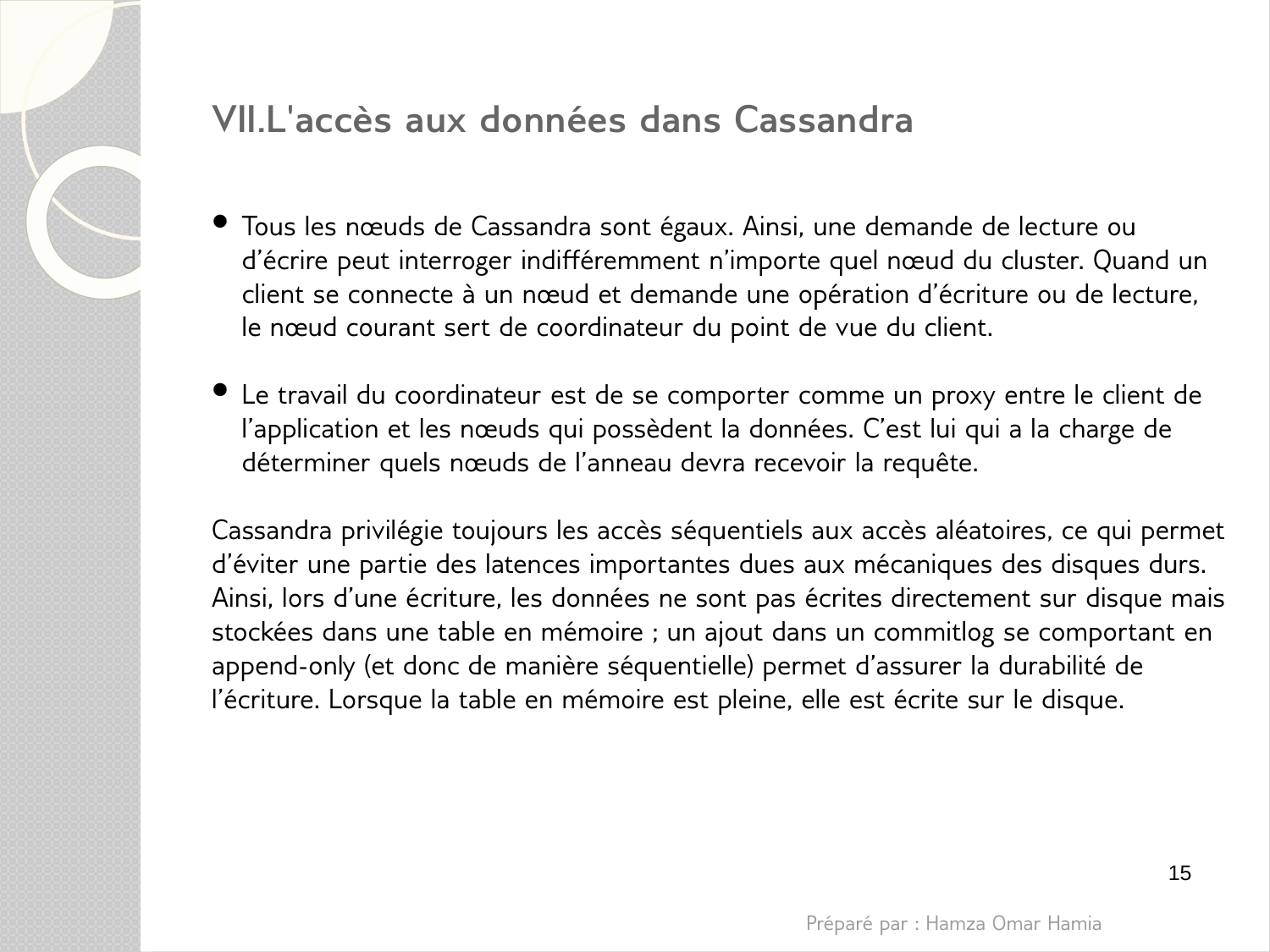

VII.L'accès aux données dans Cassandra
Tous les noeuds de Cassandra sont égaux. Ainsi, une demande de lecture ou d’écrire peut interroger indifféremment n’importe quel noeud du cluster. Quand un client se connecte à un noeud et demande une opération d’écriture ou de lecture, le noeud courant sert de coordinateur du point de vue du client.

Le travail du coordinateur est de se comporter comme un proxy entre le client de l’application et les noeuds qui possèdent la données. C’est lui qui a la charge de déterminer quels noeuds de l’anneau devra recevoir la requête.

Cassandra privilégie toujours les accès séquentiels aux accès aléatoires, ce qui permet d’éviter une partie des latences importantes dues aux mécaniques des disques durs. Ainsi, lors d’une écriture, les données ne sont pas écrites directement sur disque mais stockées dans une table en mémoire ; un ajout dans un commitlog se comportant en append-only (et donc de manière séquentielle) permet d’assurer la durabilité de l’écriture. Lorsque la table en mémoire est pleine, elle est écrite sur le disque.

15
Préparé par : Hamza Omar Hamia